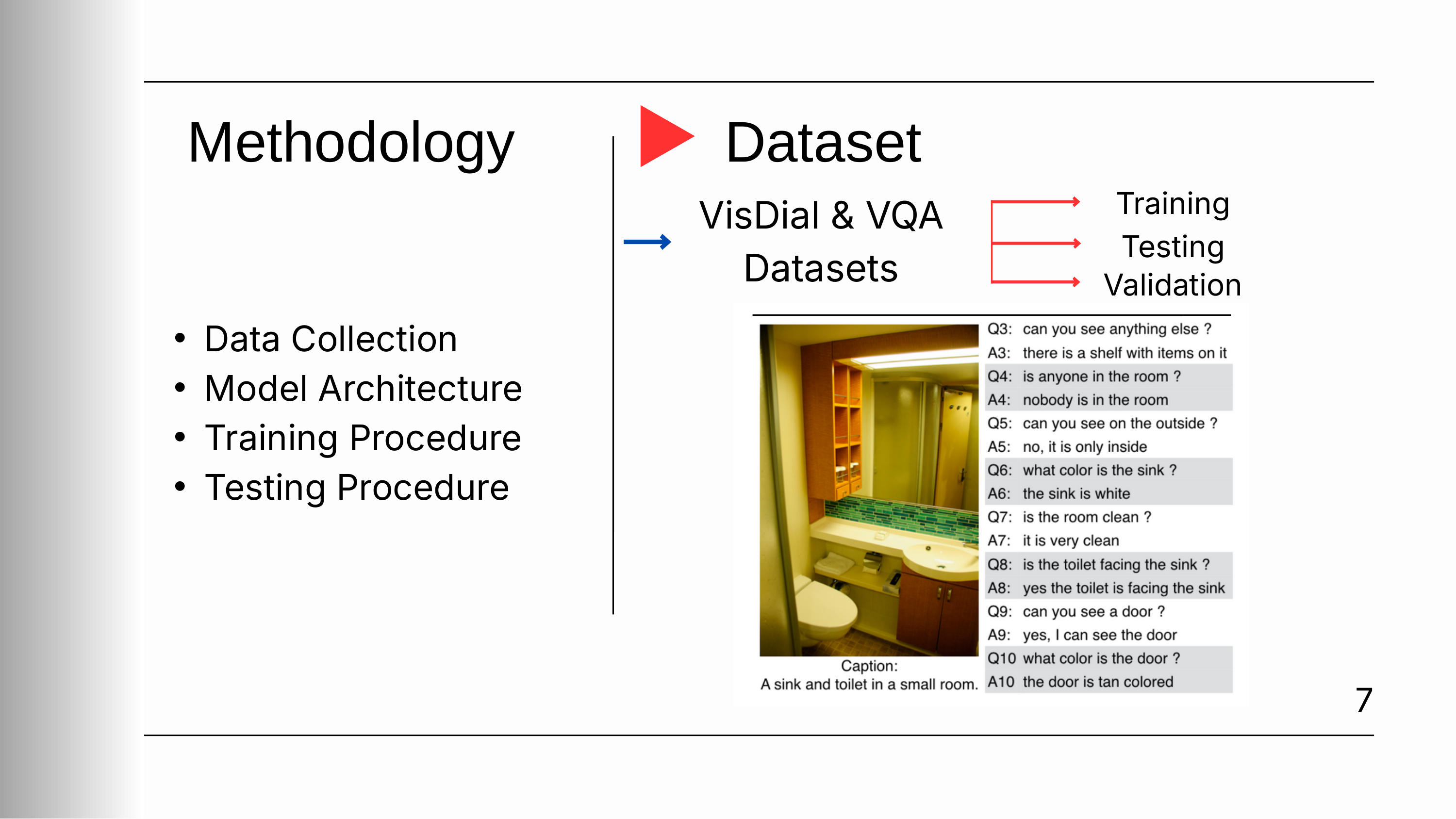

Methodology
Dataset

Training
VisDial & VQA Datasets

Testing

Validation

Data Collection
Model Architecture
Training Procedure
Testing Procedure

7